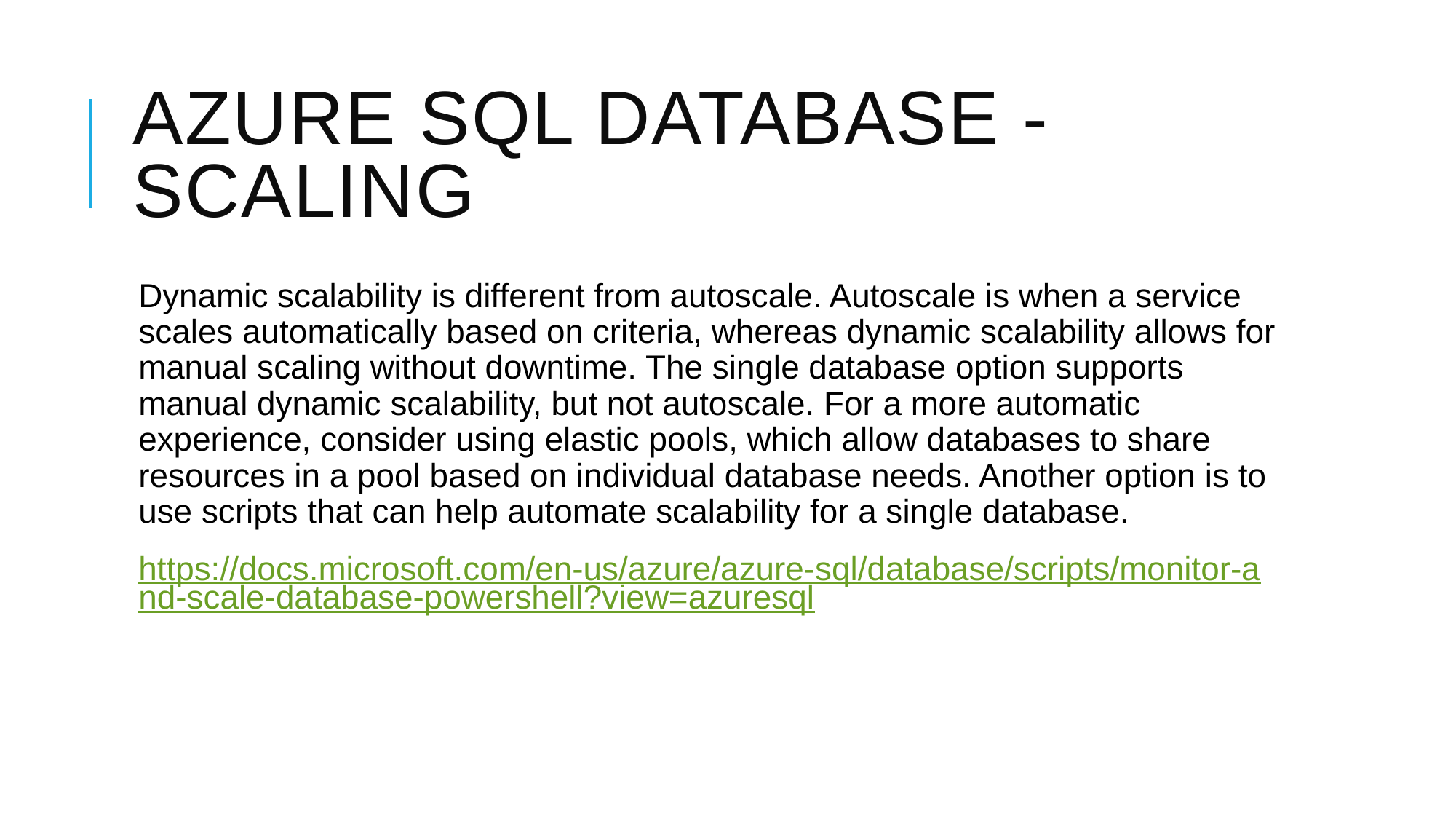

# Azure sql database - scaling
Dynamic scalability is different from autoscale. Autoscale is when a service scales automatically based on criteria, whereas dynamic scalability allows for manual scaling without downtime. The single database option supports manual dynamic scalability, but not autoscale. For a more automatic experience, consider using elastic pools, which allow databases to share resources in a pool based on individual database needs. Another option is to use scripts that can help automate scalability for a single database.
https://docs.microsoft.com/en-us/azure/azure-sql/database/scripts/monitor-and-scale-database-powershell?view=azuresql